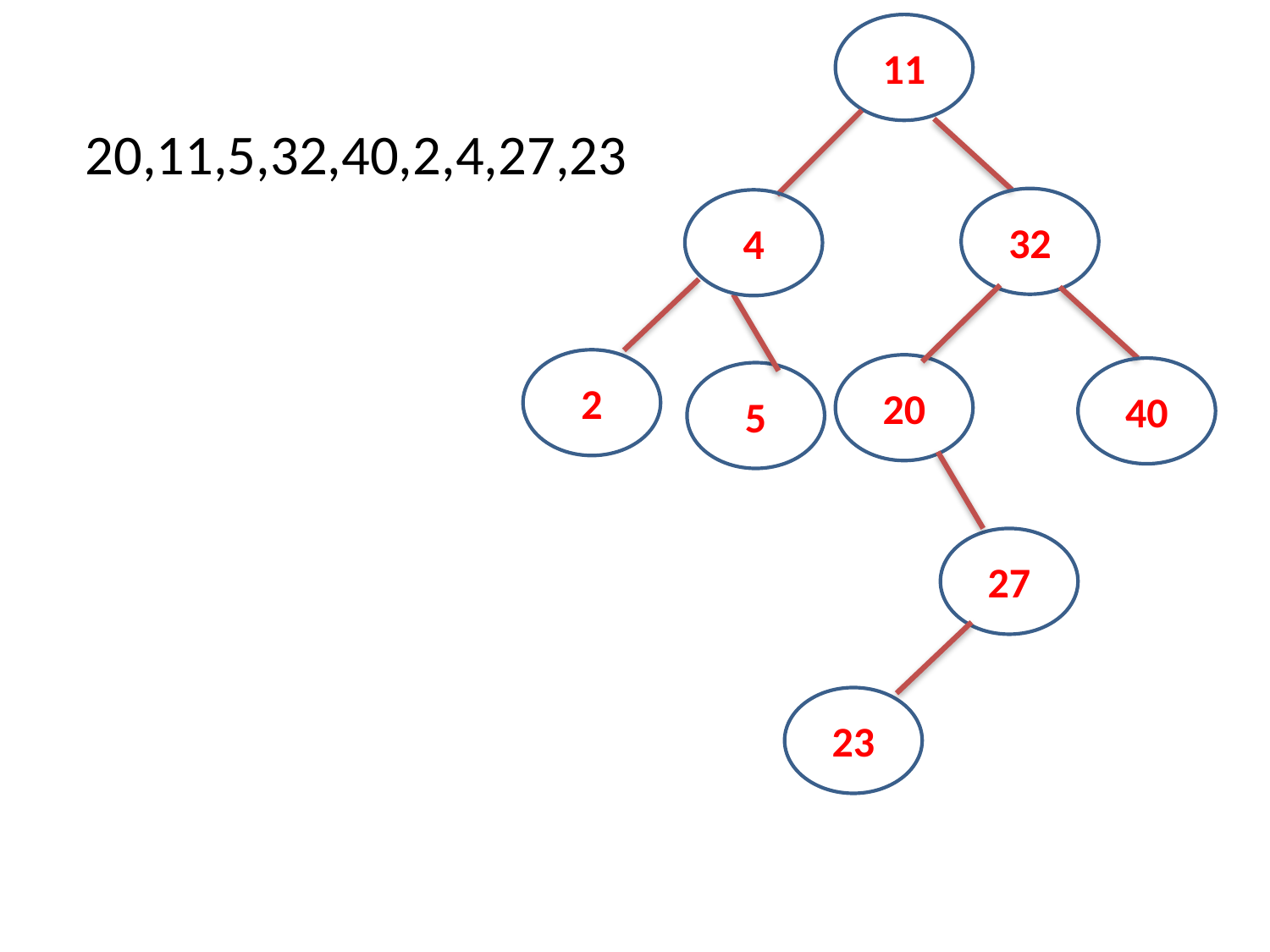

11
20,11,5,32,40,2,4,27,23
32
4
2
20
40
5
27
23